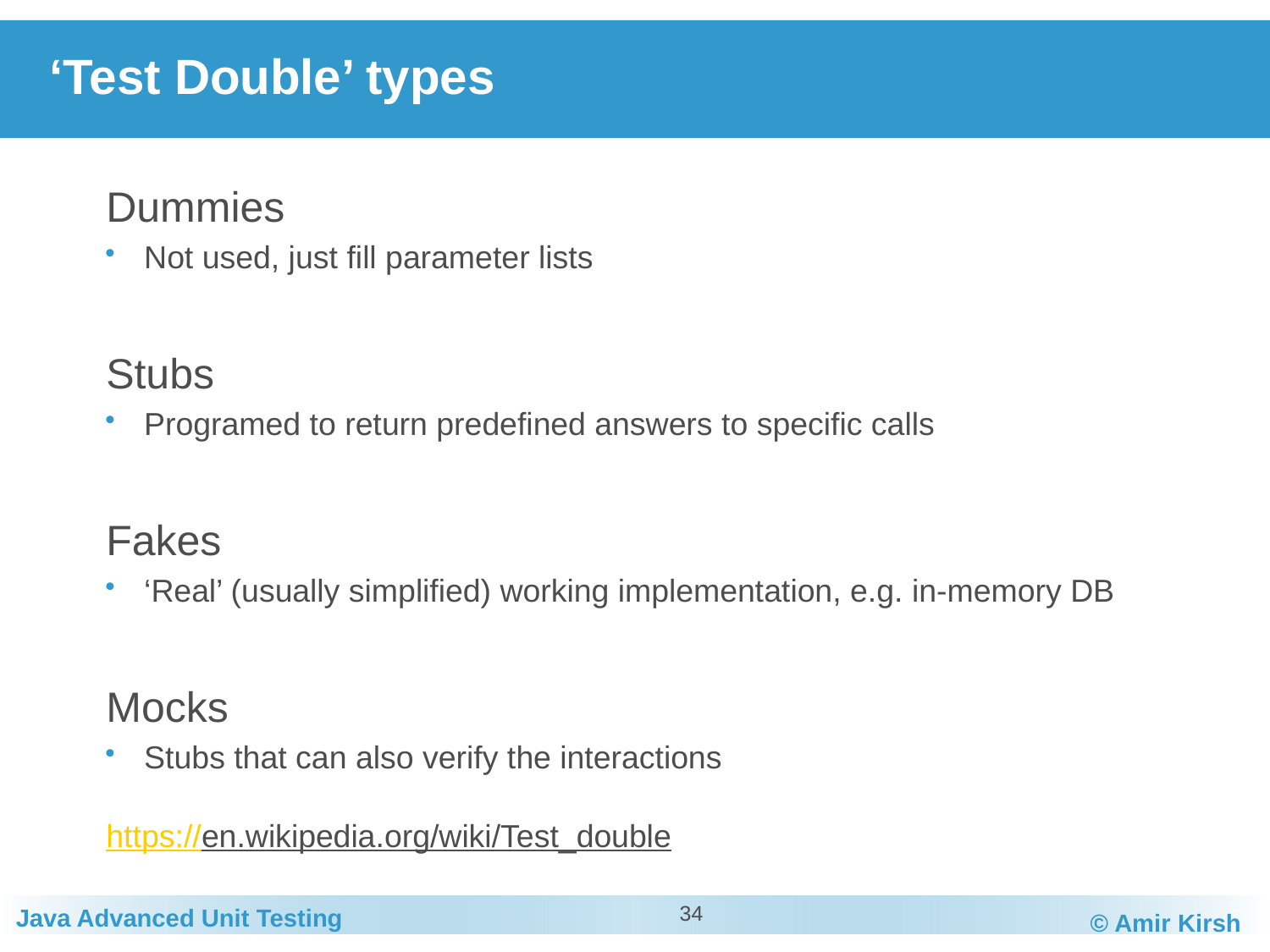

# ‘Test Double’ types
Dummies
Not used, just fill parameter lists

Stubs
Programed to return predefined answers to specific calls

Fakes
‘Real’ (usually simplified) working implementation, e.g. in-memory DB

Mocks
Stubs that can also verify the interactions

https://en.wikipedia.org/wiki/Test_double
34